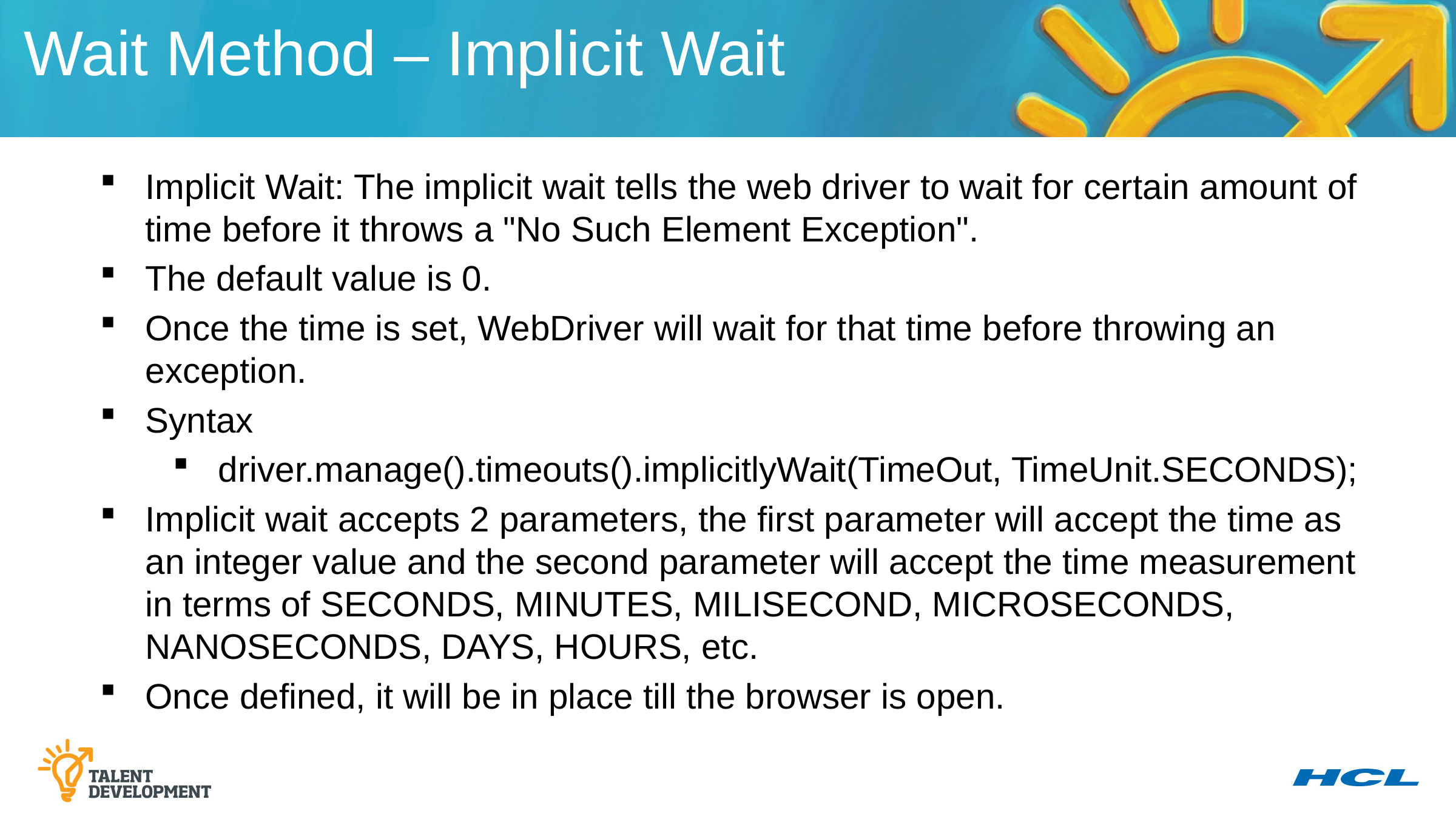

Wait Method – Implicit Wait
Implicit Wait: The implicit wait tells the web driver to wait for certain amount of time before it throws a "No Such Element Exception".
The default value is 0.
Once the time is set, WebDriver will wait for that time before throwing an exception.
Syntax
driver.manage().timeouts().implicitlyWait(TimeOut, TimeUnit.SECONDS);
Implicit wait accepts 2 parameters, the first parameter will accept the time as an integer value and the second parameter will accept the time measurement in terms of SECONDS, MINUTES, MILISECOND, MICROSECONDS, NANOSECONDS, DAYS, HOURS, etc.
Once defined, it will be in place till the browser is open.